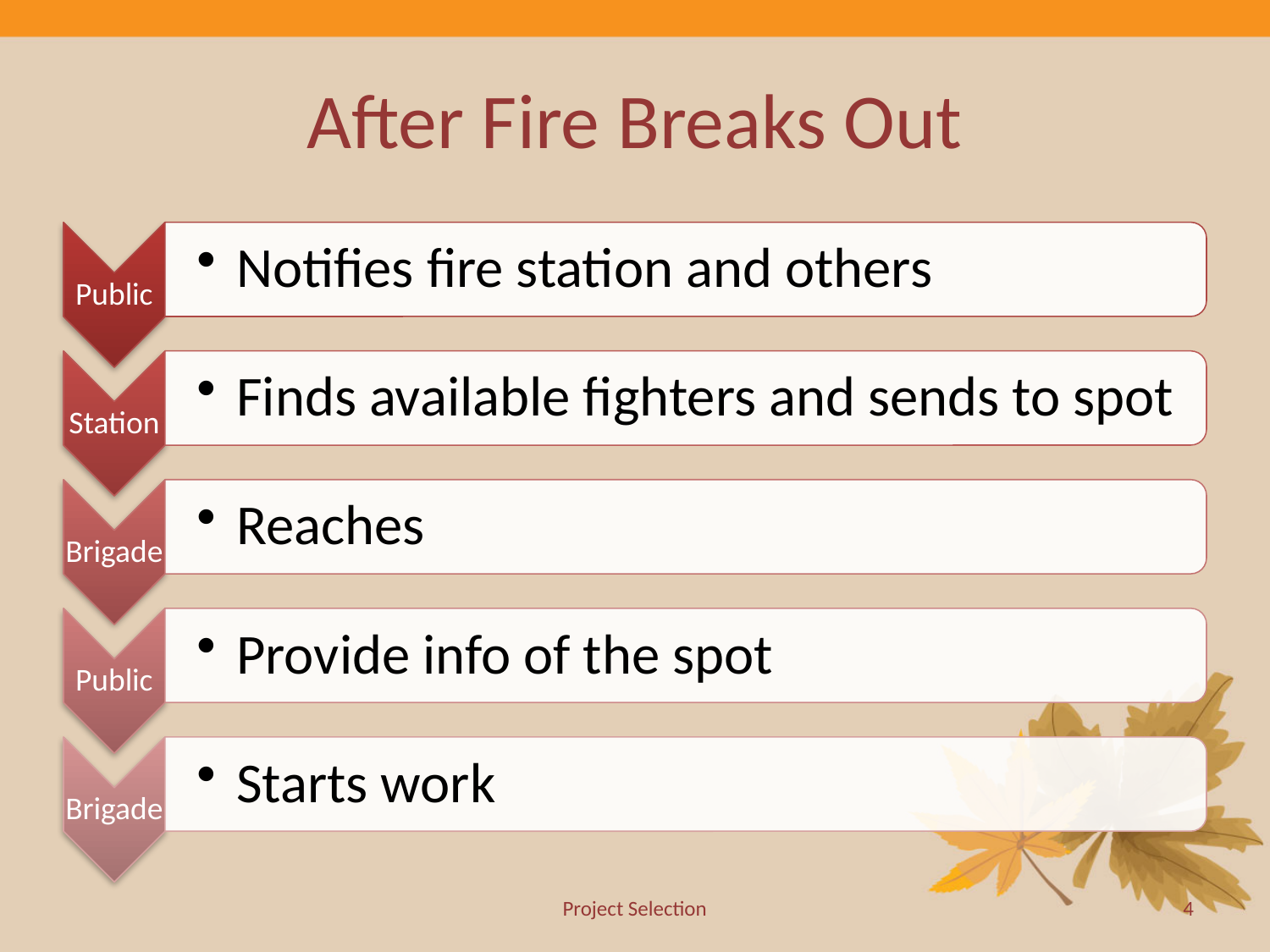

# After Fire Breaks Out
Public
Notifies fire station and others
Station
Finds available fighters and sends to spot
Brigade
Reaches
Public
Provide info of the spot
Brigade
Starts work
Project Selection
4